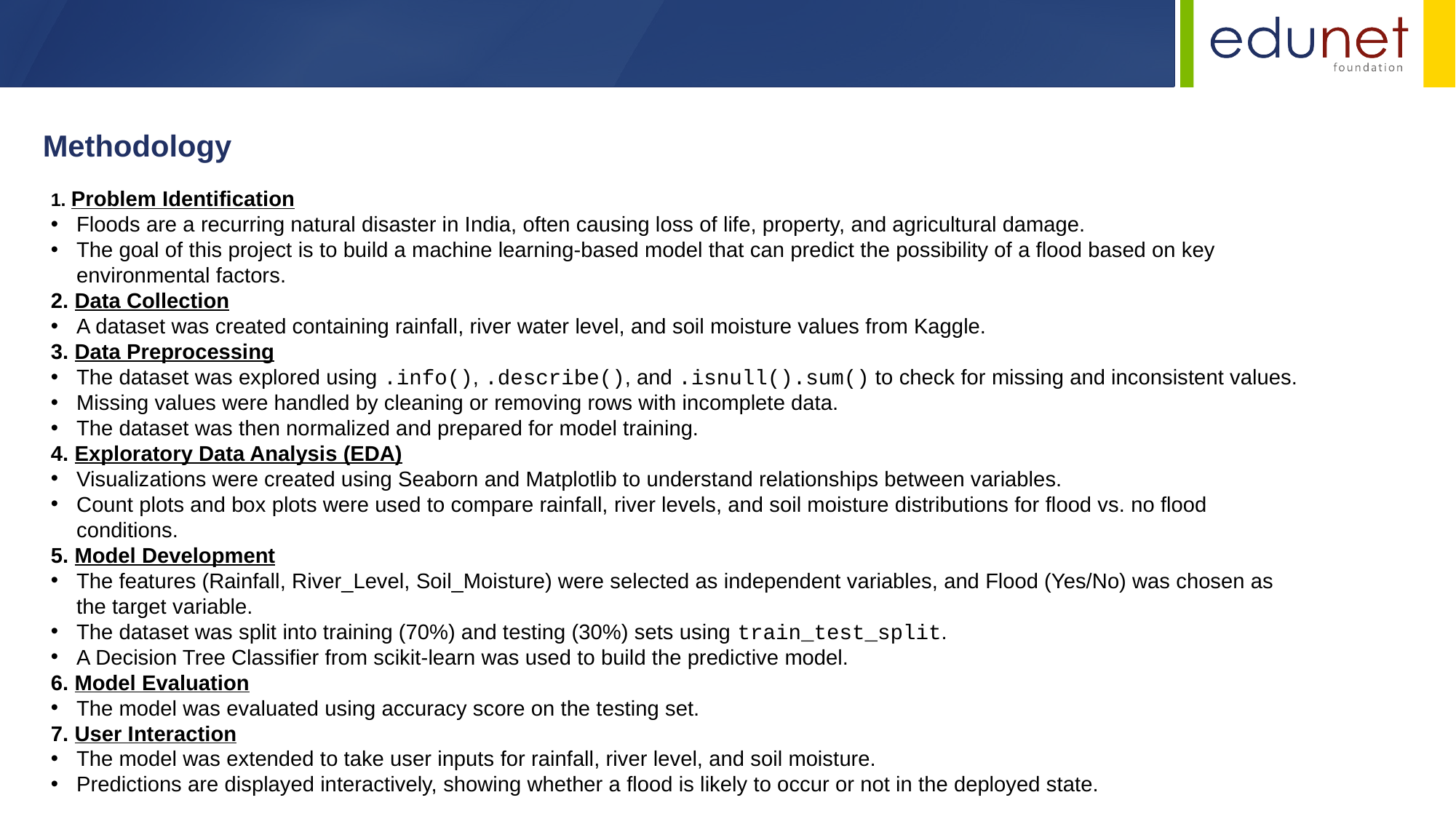

Methodology
1. Problem Identification
Floods are a recurring natural disaster in India, often causing loss of life, property, and agricultural damage.
The goal of this project is to build a machine learning-based model that can predict the possibility of a flood based on key environmental factors.
2. Data Collection
A dataset was created containing rainfall, river water level, and soil moisture values from Kaggle.
3. Data Preprocessing
The dataset was explored using .info(), .describe(), and .isnull().sum() to check for missing and inconsistent values.
Missing values were handled by cleaning or removing rows with incomplete data.
The dataset was then normalized and prepared for model training.
4. Exploratory Data Analysis (EDA)
Visualizations were created using Seaborn and Matplotlib to understand relationships between variables.
Count plots and box plots were used to compare rainfall, river levels, and soil moisture distributions for flood vs. no flood conditions.
5. Model Development
The features (Rainfall, River_Level, Soil_Moisture) were selected as independent variables, and Flood (Yes/No) was chosen as the target variable.
The dataset was split into training (70%) and testing (30%) sets using train_test_split.
A Decision Tree Classifier from scikit-learn was used to build the predictive model.
6. Model Evaluation
The model was evaluated using accuracy score on the testing set.
7. User Interaction
The model was extended to take user inputs for rainfall, river level, and soil moisture.
Predictions are displayed interactively, showing whether a flood is likely to occur or not in the deployed state.